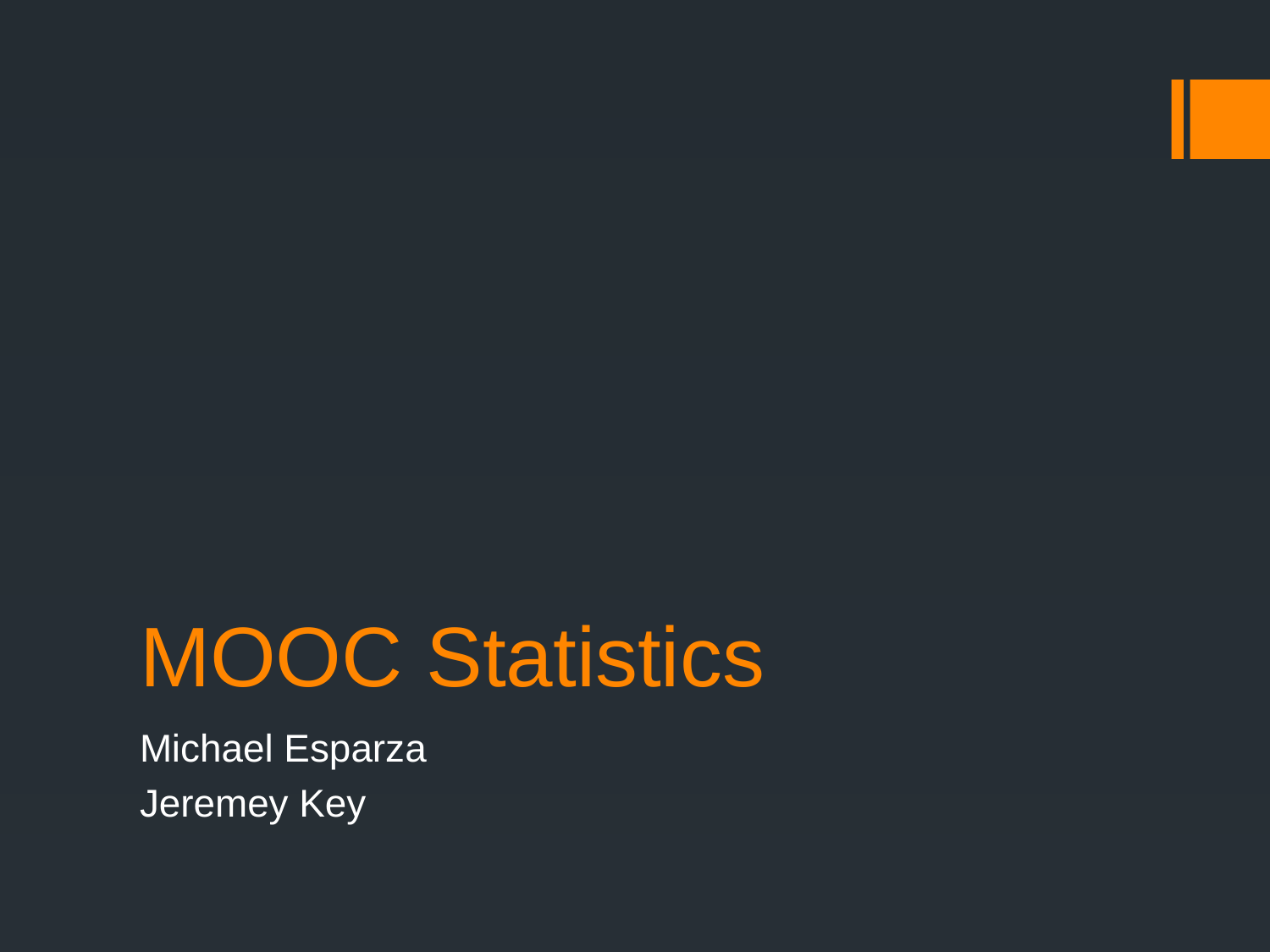

# MOOC Statistics
Michael Esparza
Jeremey Key